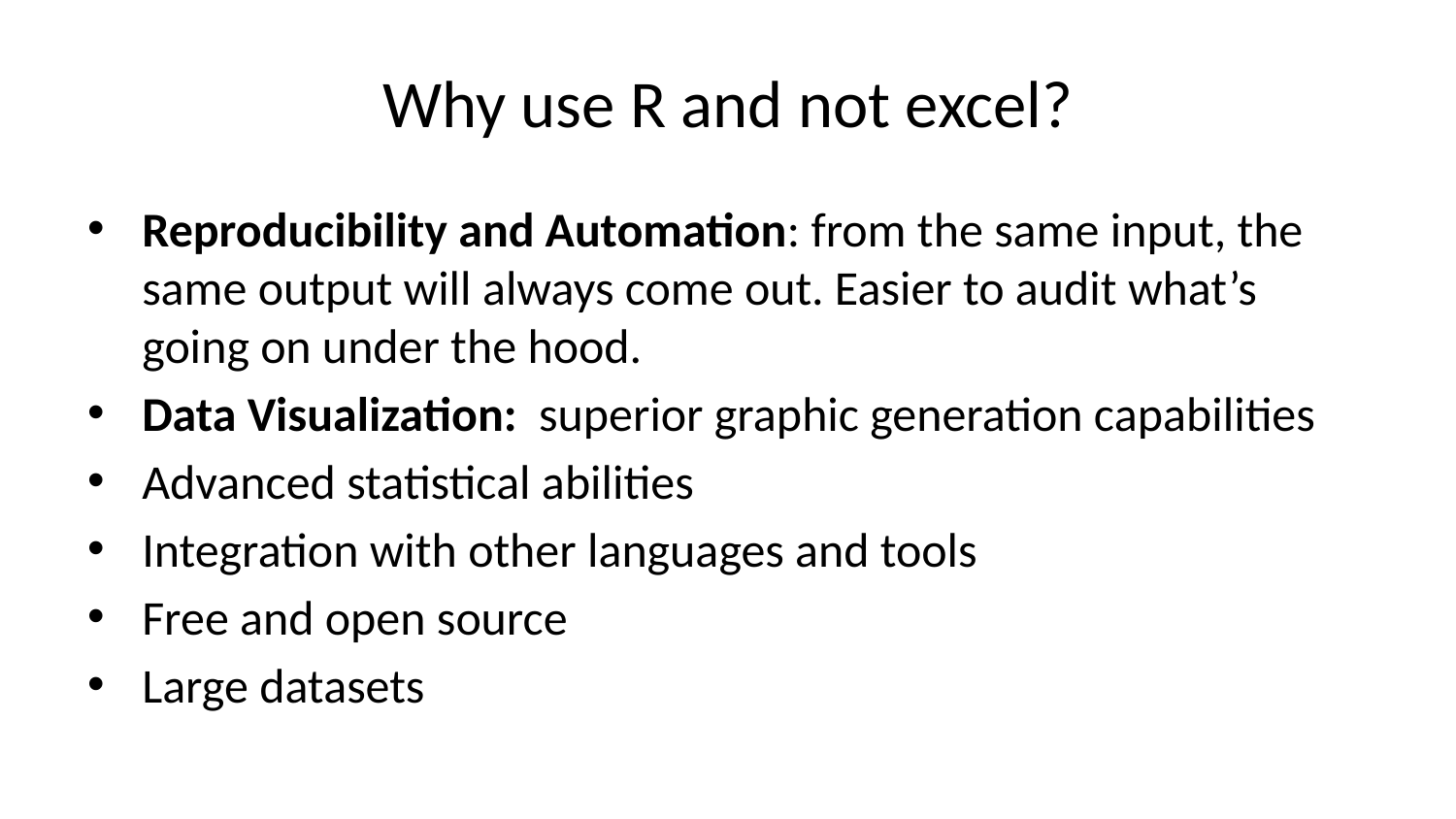

# Why use R and not excel?
Reproducibility and Automation: from the same input, the same output will always come out. Easier to audit what’s going on under the hood.
Data Visualization:  superior graphic generation capabilities
Advanced statistical abilities
Integration with other languages and tools
Free and open source
Large datasets